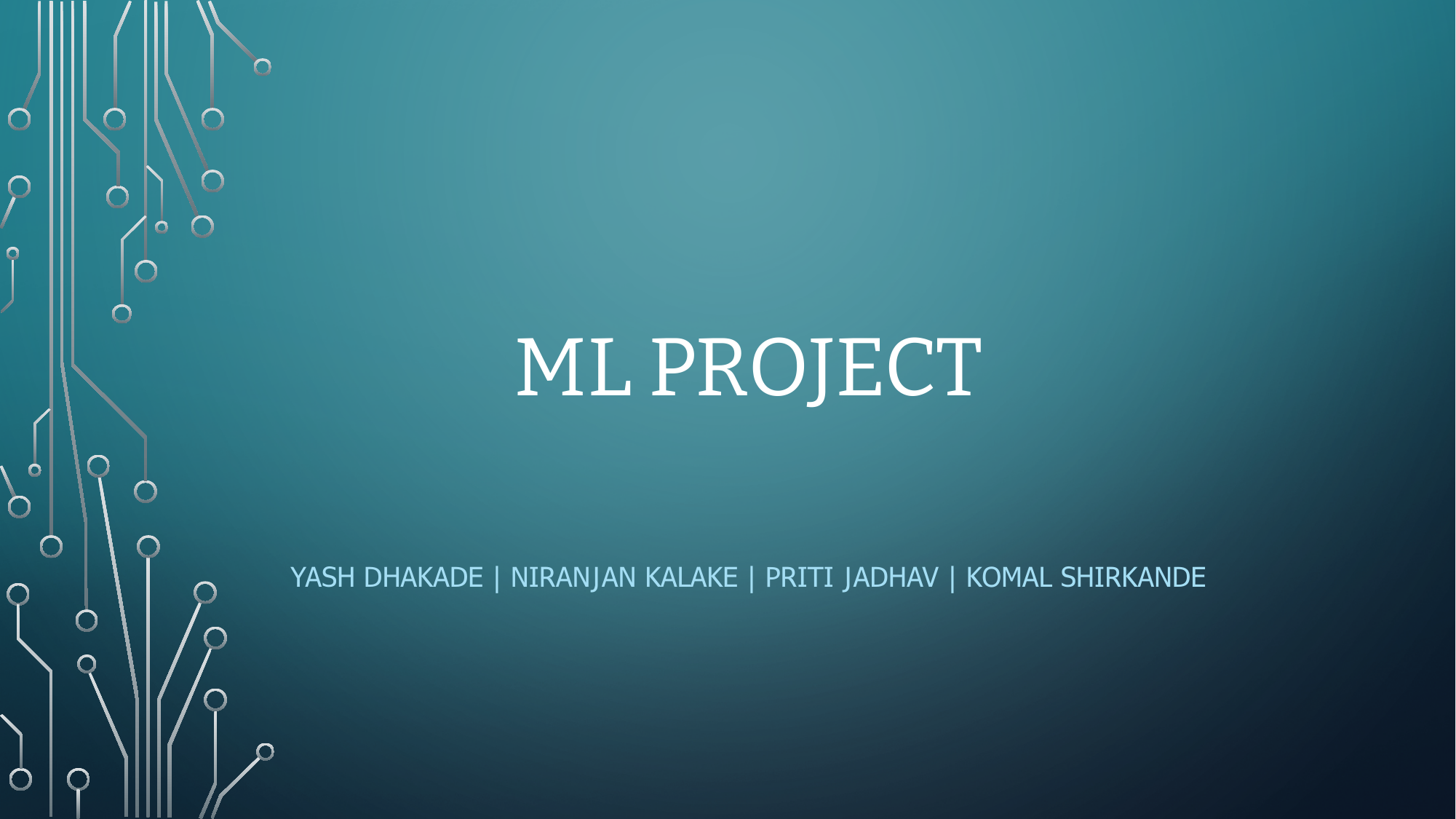

# ML Project
Yash dhakade | Niranjan kalake | priti Jadhav | komal shirkande